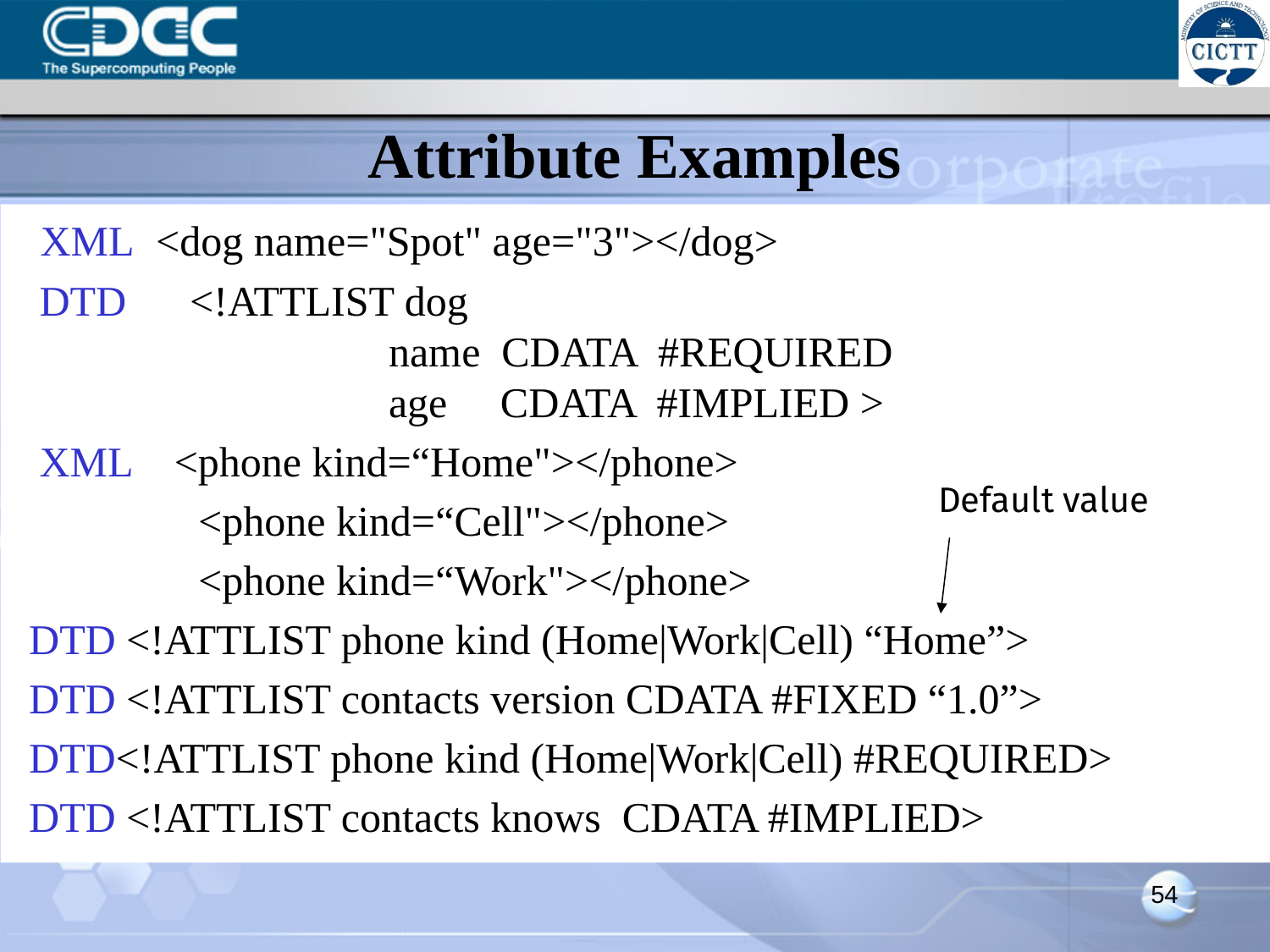

# Attribute Examples
 XML	<dog name="Spot" age="3"></dog>
 DTD      <!ATTLIST dog
		          name  CDATA  #REQUIRED
		          age     CDATA  #IMPLIED >
 XML    <phone kind=“Home"></phone>
	    <phone kind=“Cell"></phone>
	    <phone kind=“Work"></phone>
DTD <!ATTLIST phone kind (Home|Work|Cell) “Home”>
DTD <!ATTLIST contacts version CDATA #FIXED “1.0”>
DTD<!ATTLIST phone kind (Home|Work|Cell) #REQUIRED>
DTD <!ATTLIST contacts knows  CDATA #IMPLIED>
Default value